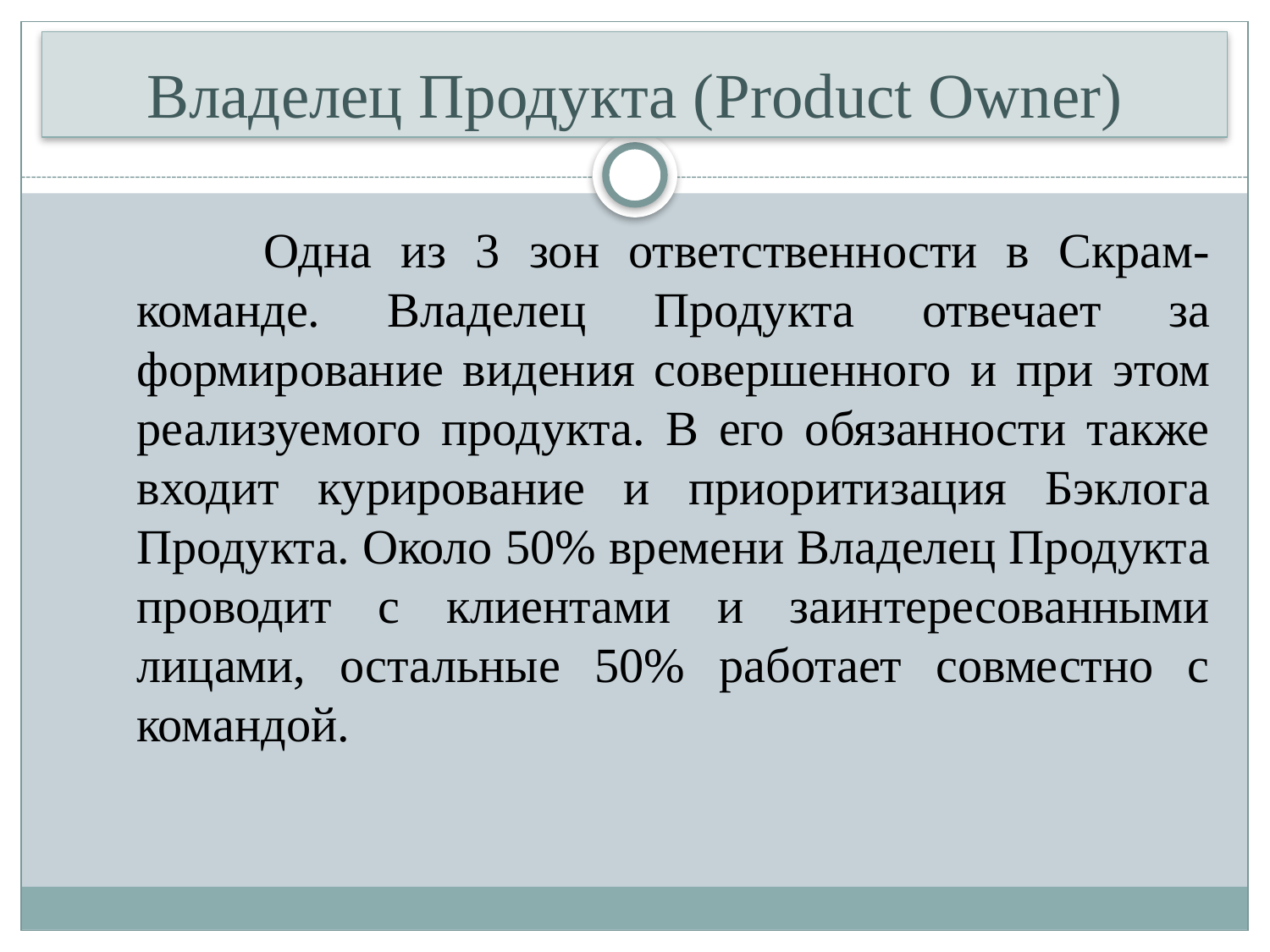

# Владелец Продукта (Product Owner)
	Одна из 3 зон ответственности в Скрам-команде. Владелец Продукта отвечает за формирование видения совершенного и при этом реализуемого продукта. В его обязанности также входит курирование и приоритизация Бэклога Продукта. Около 50% времени Владелец Продукта проводит с клиентами и заинтересованными лицами, остальные 50% работает совместно с командой.